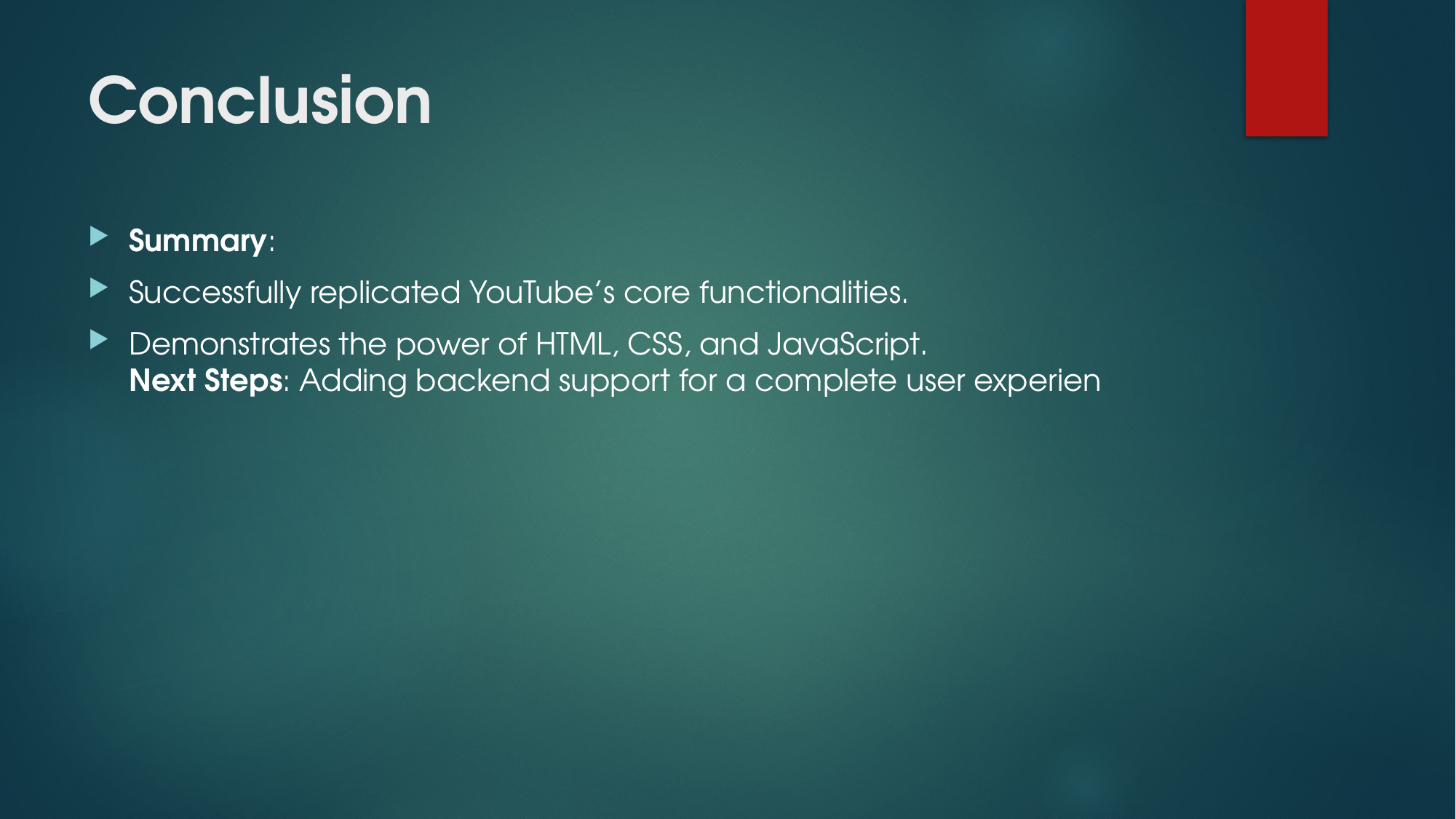

# Conclusion

Summary:
Successfully replicated YouTube’s core functionalities.
Demonstrates the power of HTML, CSS, and JavaScript.
Next Steps: Adding backend support for a complete user experien